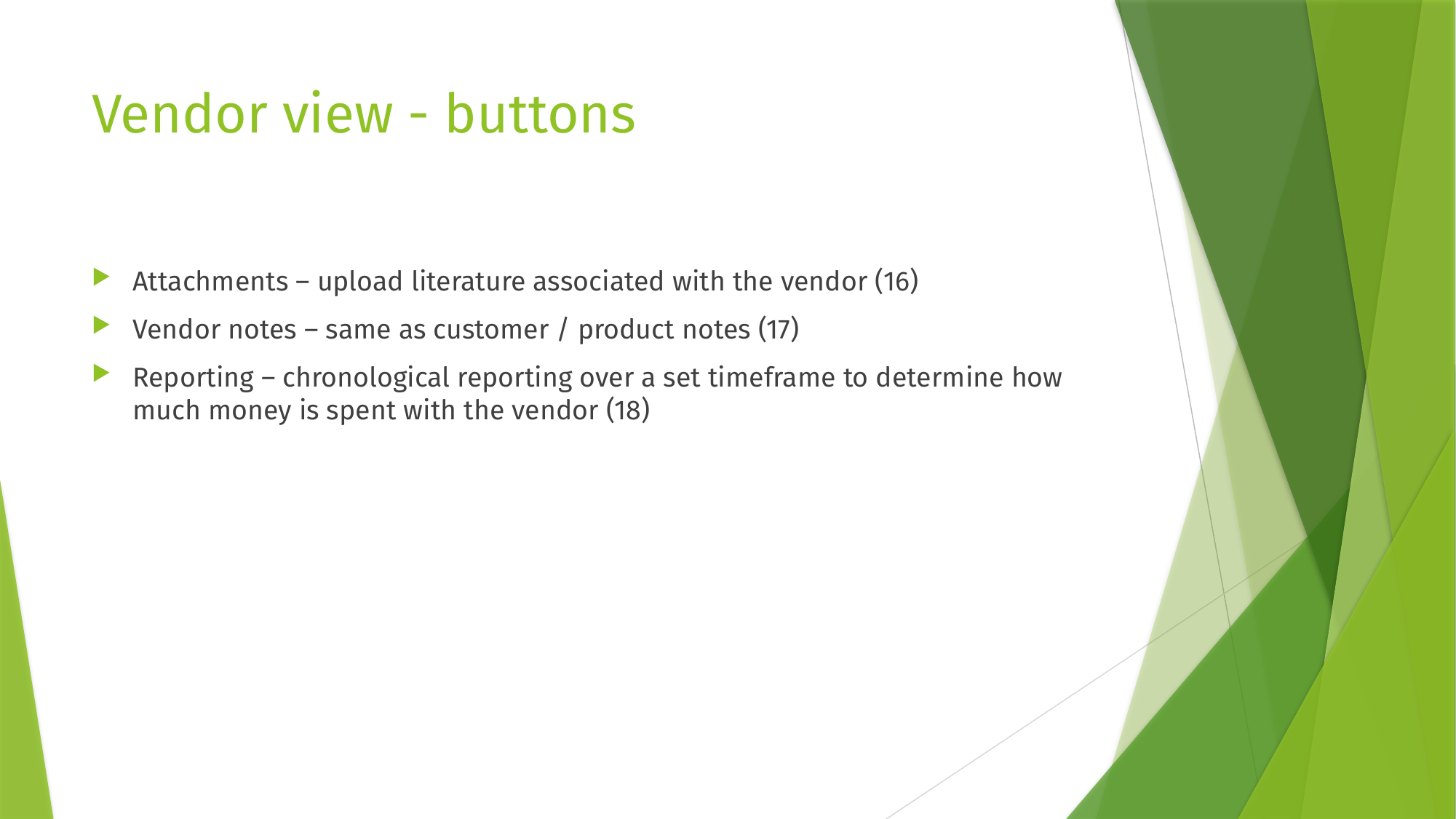

# Vendor view - buttons
Attachments – upload literature associated with the vendor (16)
Vendor notes – same as customer / product notes (17)
Reporting – chronological reporting over a set timeframe to determine how much money is spent with the vendor (18)